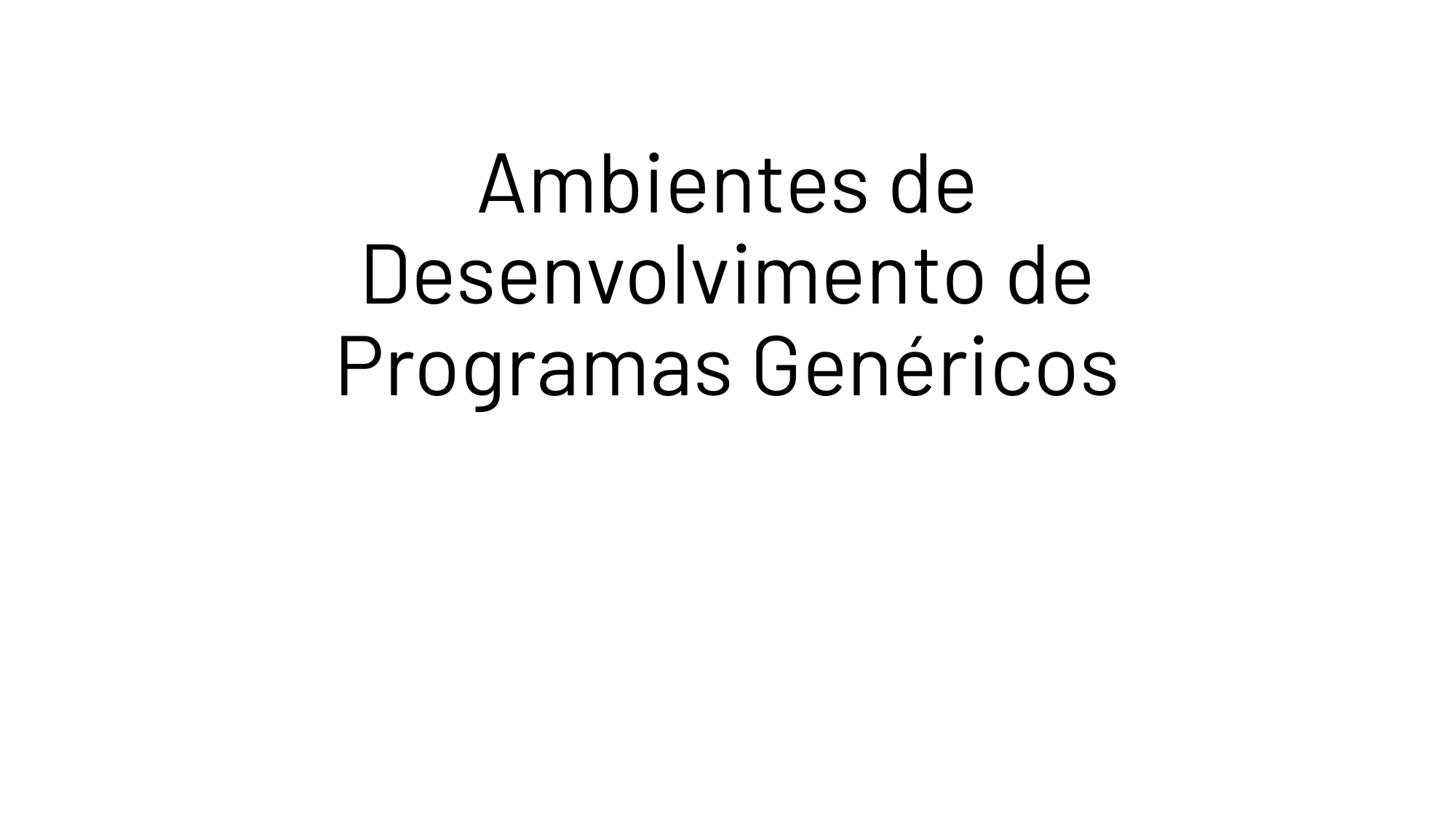

# Ambientes de Desenvolvimento de Programas Genéricos